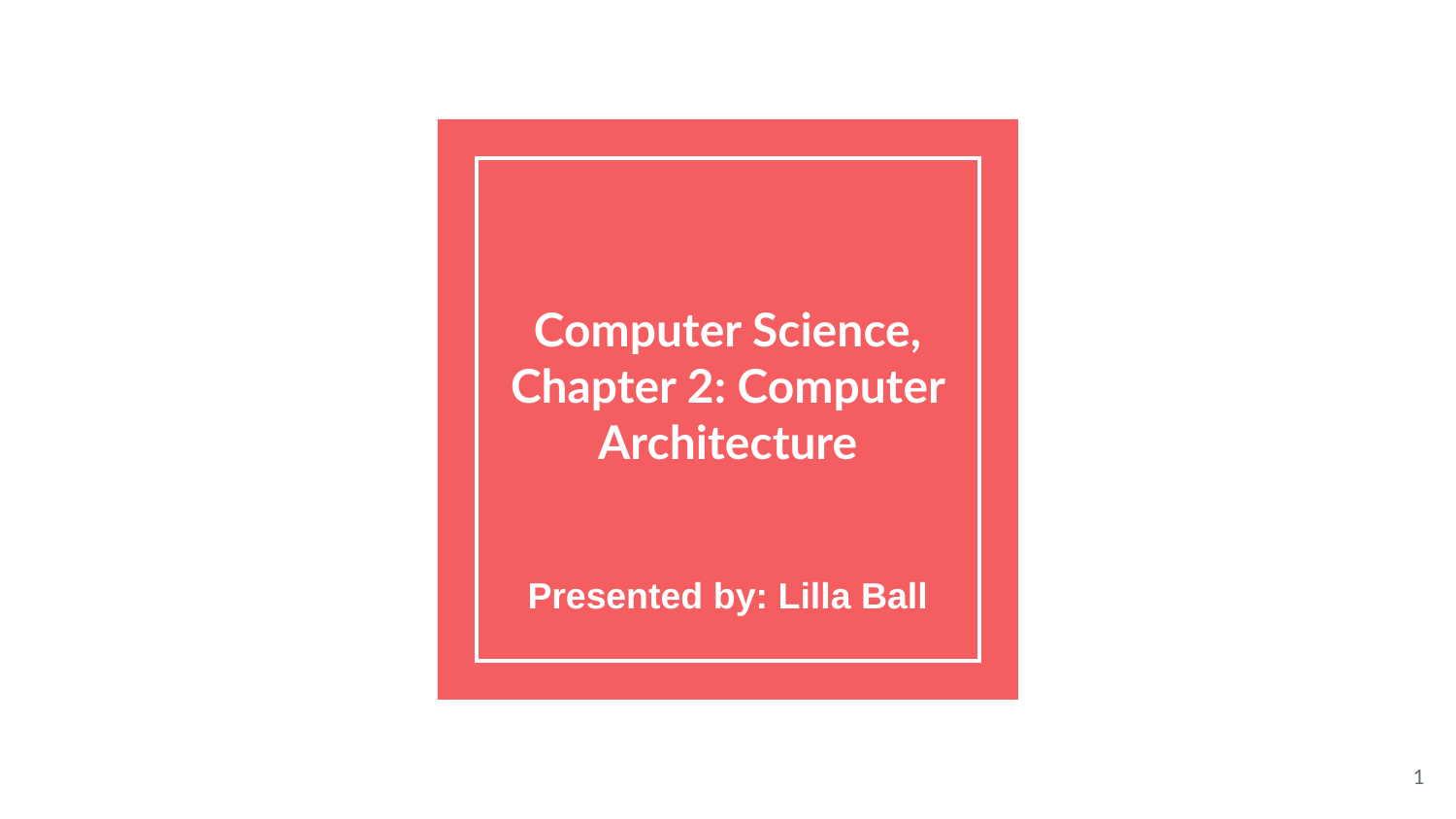

# Computer Science, Chapter 2: Computer Architecture
Presented by: Lilla Ball
1